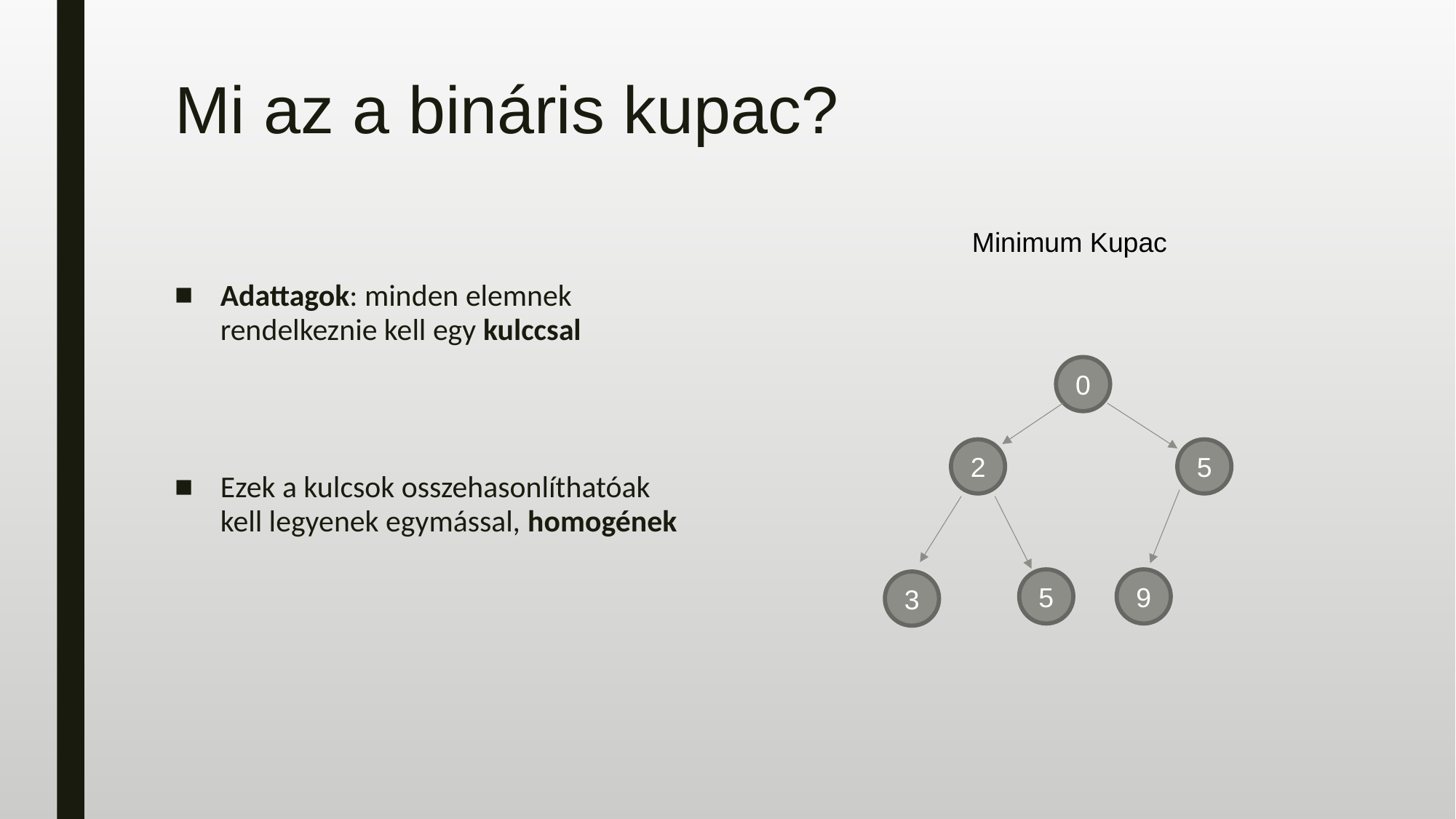

# Mi az a bináris kupac?
Minimum Kupac
Adattagok: minden elemnek rendelkeznie kell egy kulccsal

Ezek a kulcsok osszehasonlíthatóak kell legyenek egymással, homogének
0
5
2
9
3
5